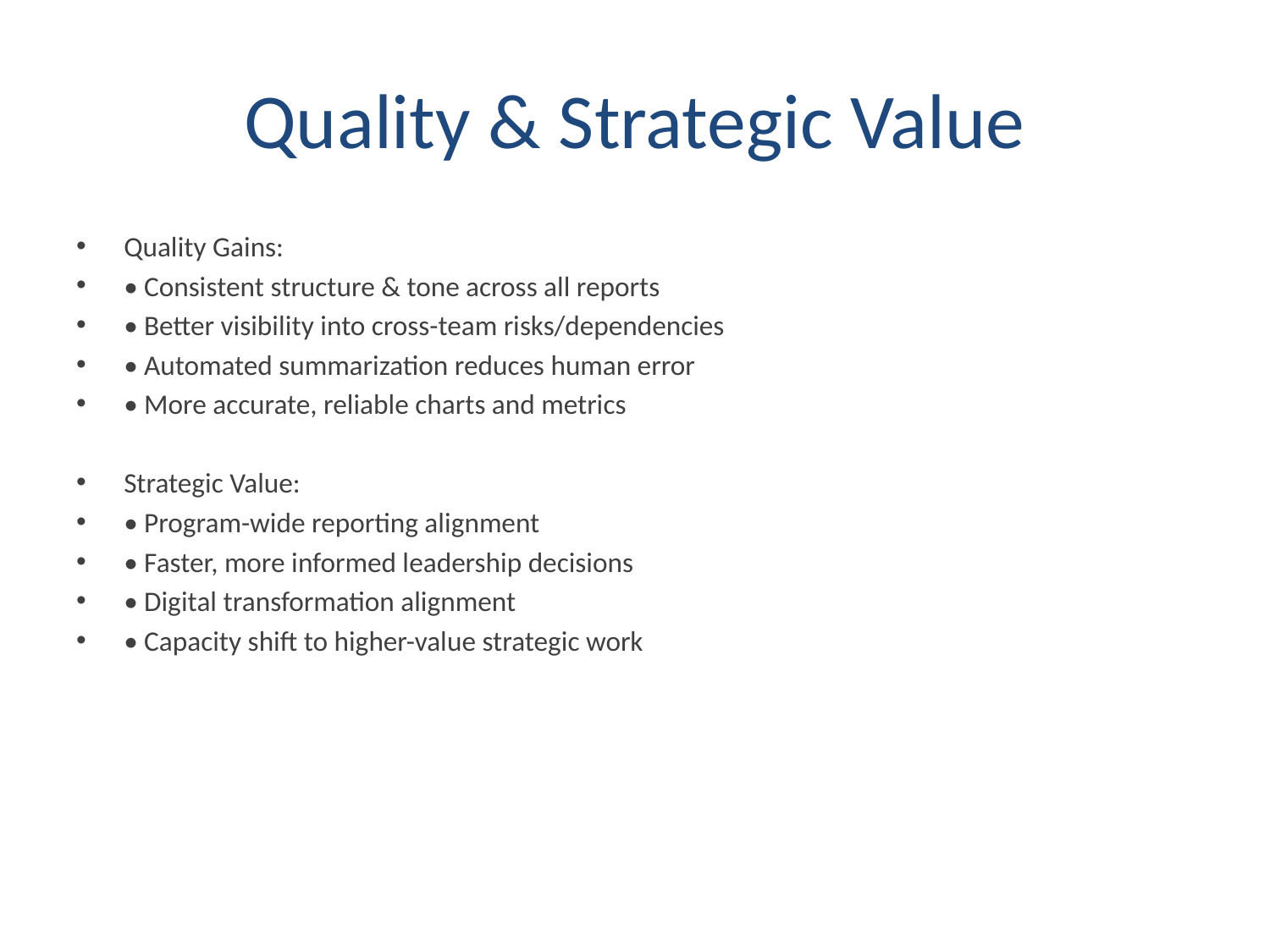

# Quality & Strategic Value
Quality Gains:
• Consistent structure & tone across all reports
• Better visibility into cross-team risks/dependencies
• Automated summarization reduces human error
• More accurate, reliable charts and metrics

Strategic Value:
• Program-wide reporting alignment
• Faster, more informed leadership decisions
• Digital transformation alignment
• Capacity shift to higher-value strategic work